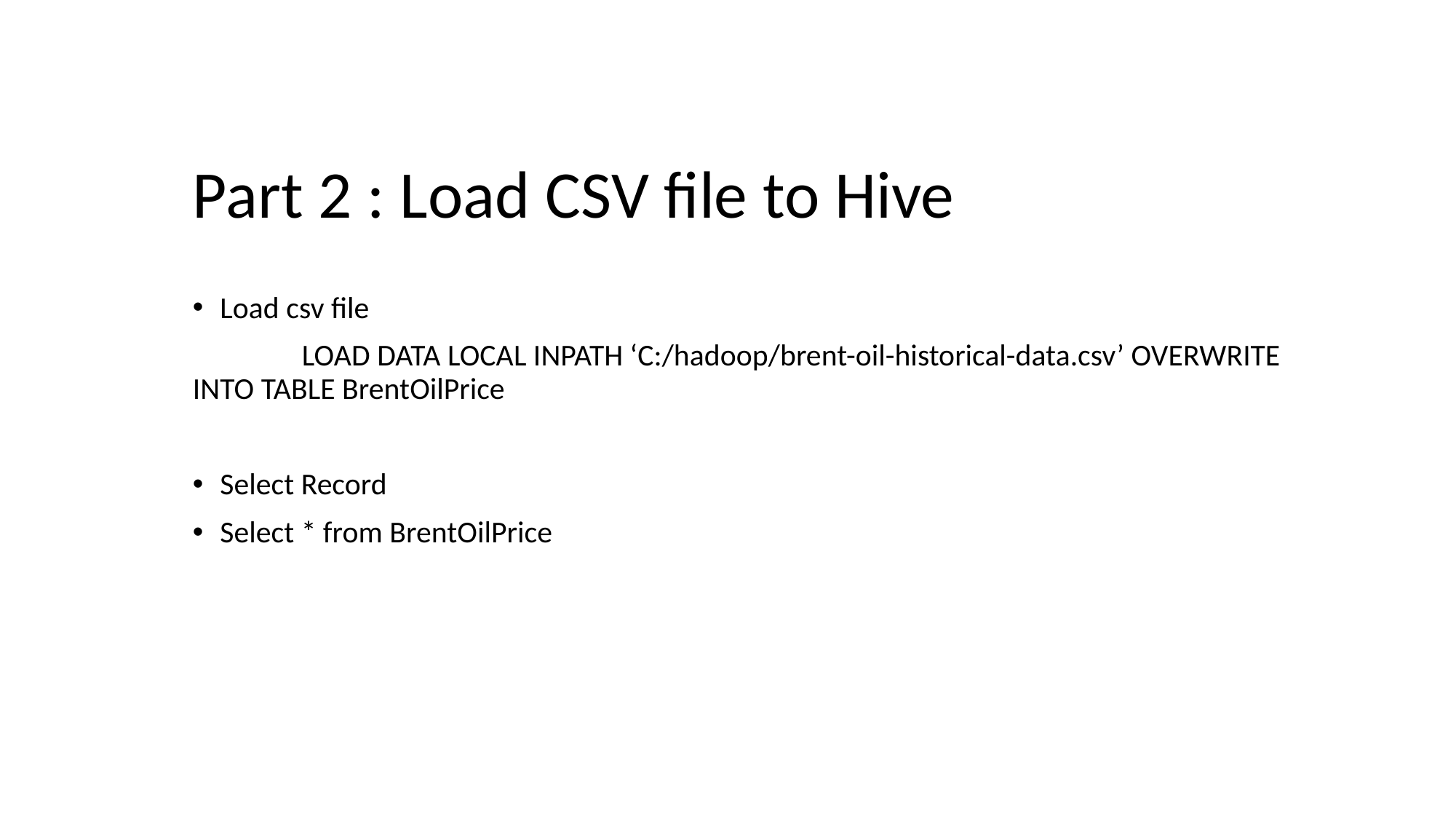

# Part 2 : Load CSV file to Hive
Load csv file
	LOAD DATA LOCAL INPATH ‘C:/hadoop/brent-oil-historical-data.csv’ OVERWRITE INTO TABLE BrentOilPrice

Select Record
Select * from BrentOilPrice